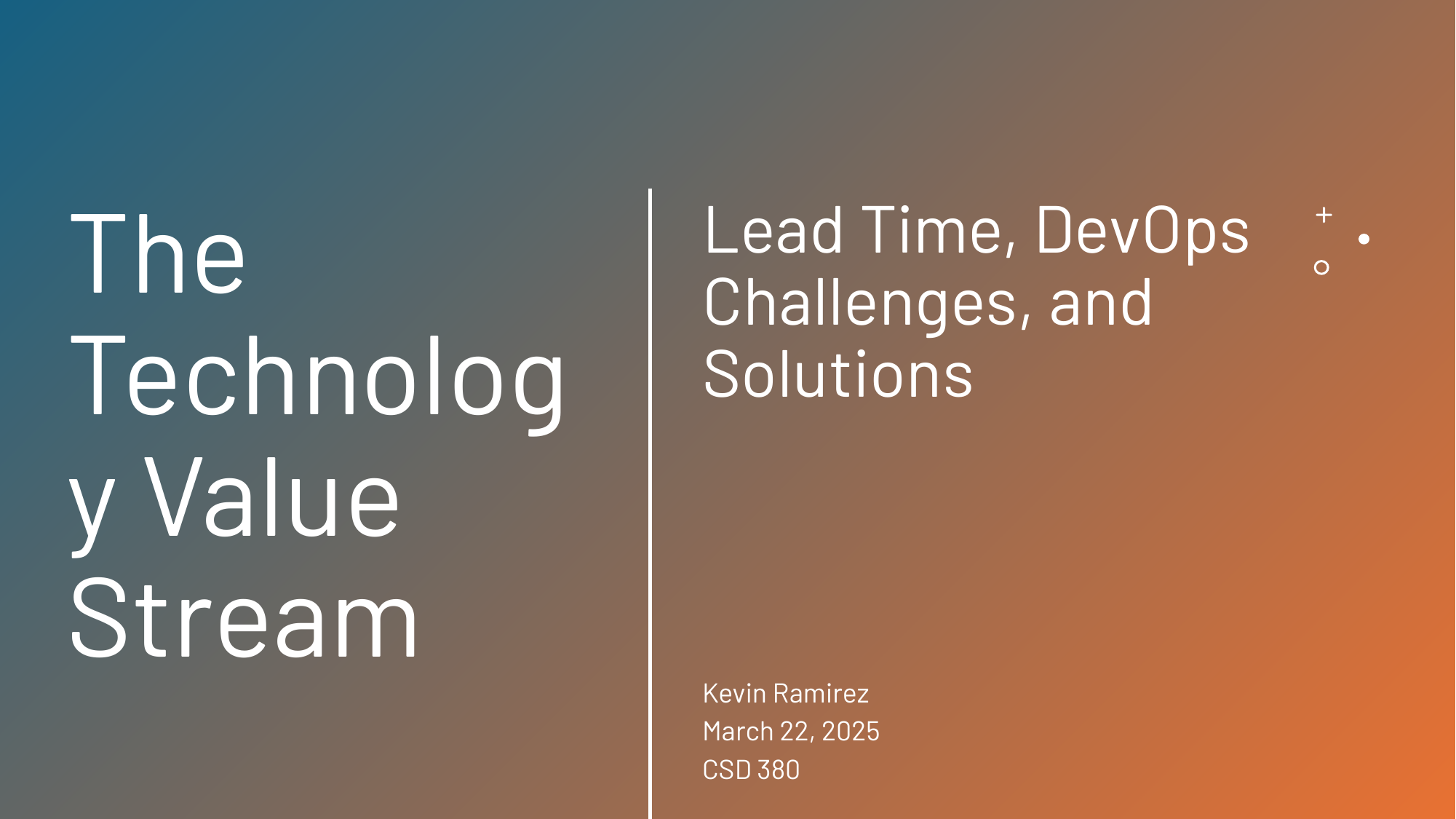

Lead Time, DevOps Challenges, and Solutions
# The Technology Value Stream

Kevin Ramirez
March 22, 2025
CSD 380